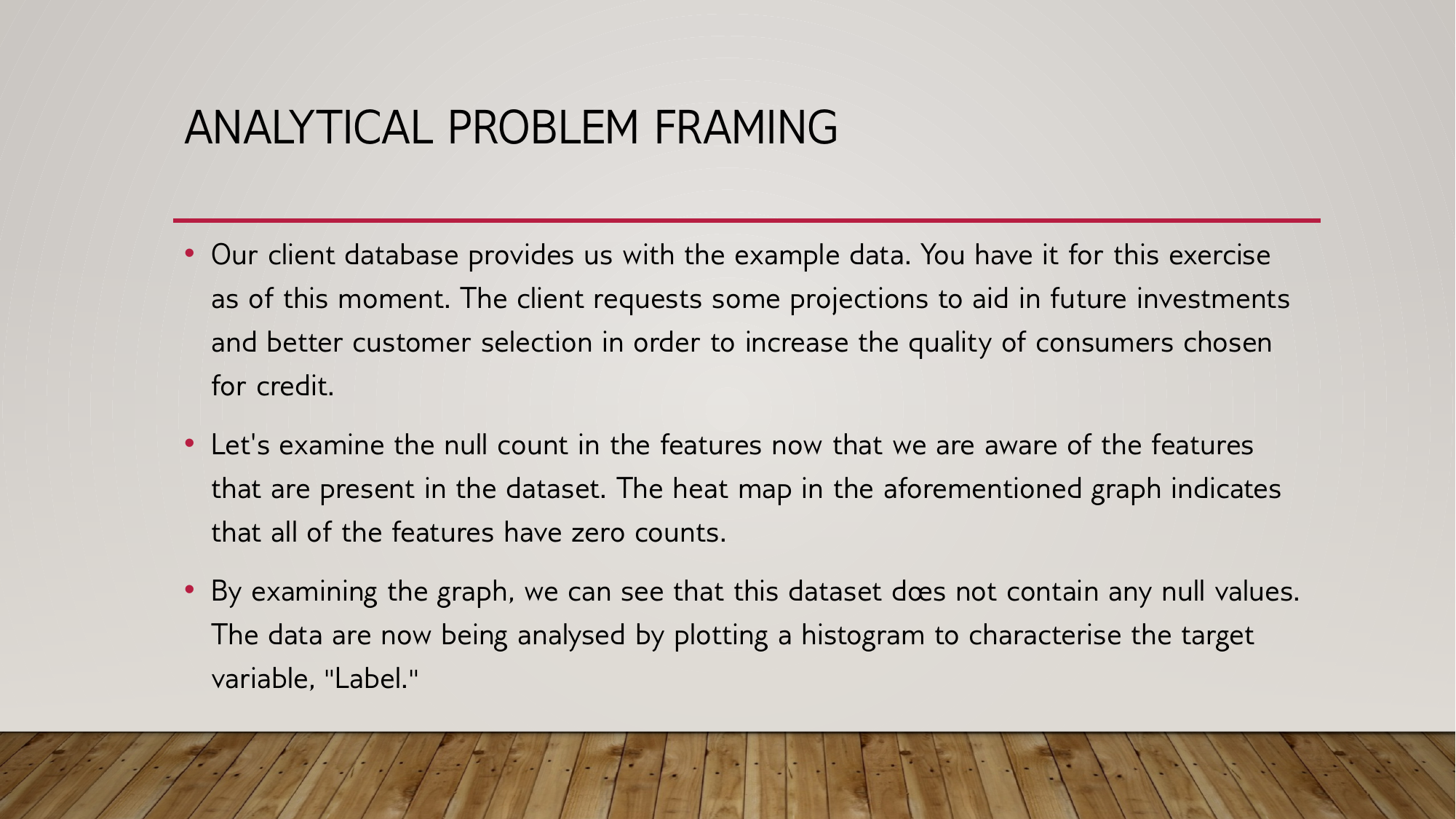

# Analytical Problem Framing
Our client database provides us with the example data. You have it for this exercise as of this moment. The client requests some projections to aid in future investments and better customer selection in order to increase the quality of consumers chosen for credit.
Let's examine the null count in the features now that we are aware of the features that are present in the dataset. The heat map in the aforementioned graph indicates that all of the features have zero counts.
By examining the graph, we can see that this dataset does not contain any null values. The data are now being analysed by plotting a histogram to characterise the target variable, "Label."